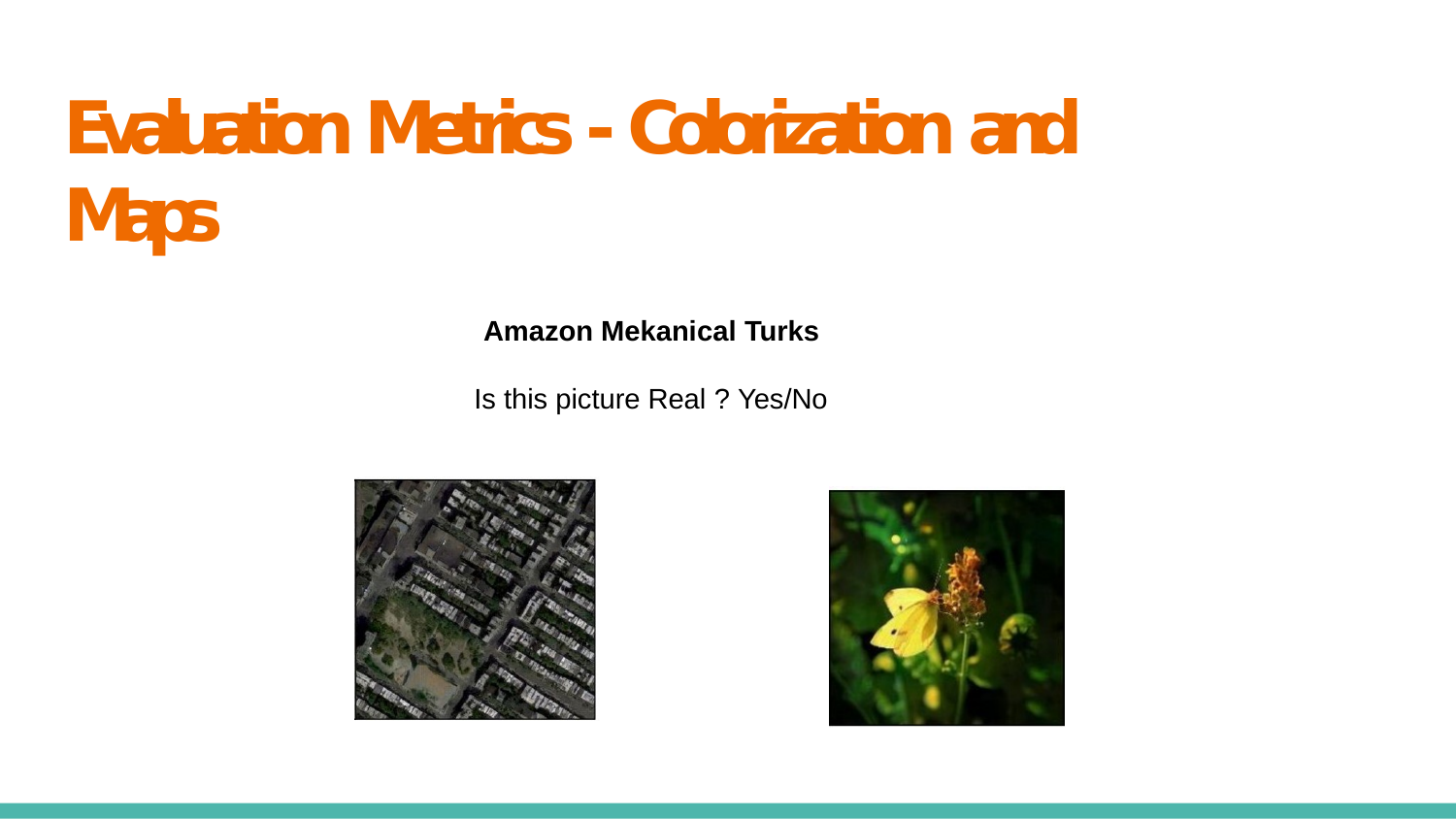

# Evaluation Metrics - Colorization and Maps
Amazon Mekanical Turks

Is this picture Real ? Yes/No